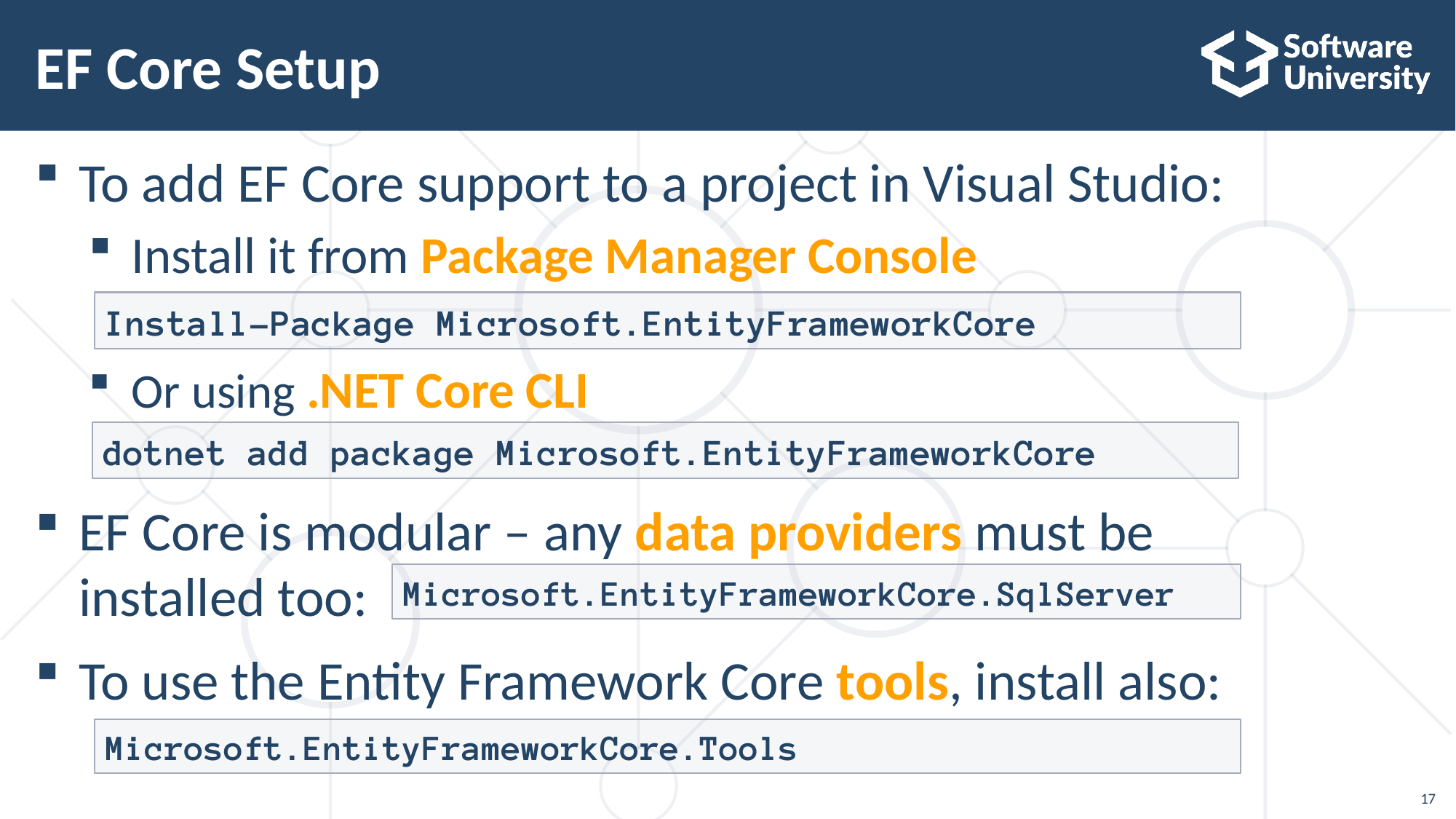

# EF Core Setup
To add EF Core support to a project in Visual Studio:
Install it from Package Manager Console

Or using .NET Core CLI

EF Core is modular – any data providers must be
installed too:
To use the Entity Framework Core tools, install also:

Install-Package Microsoft.EntityFrameworkCore
dotnet add package Microsoft.EntityFrameworkCore
Microsoft.EntityFrameworkCore.SqlServer
Microsoft.EntityFrameworkCore.Tools
17